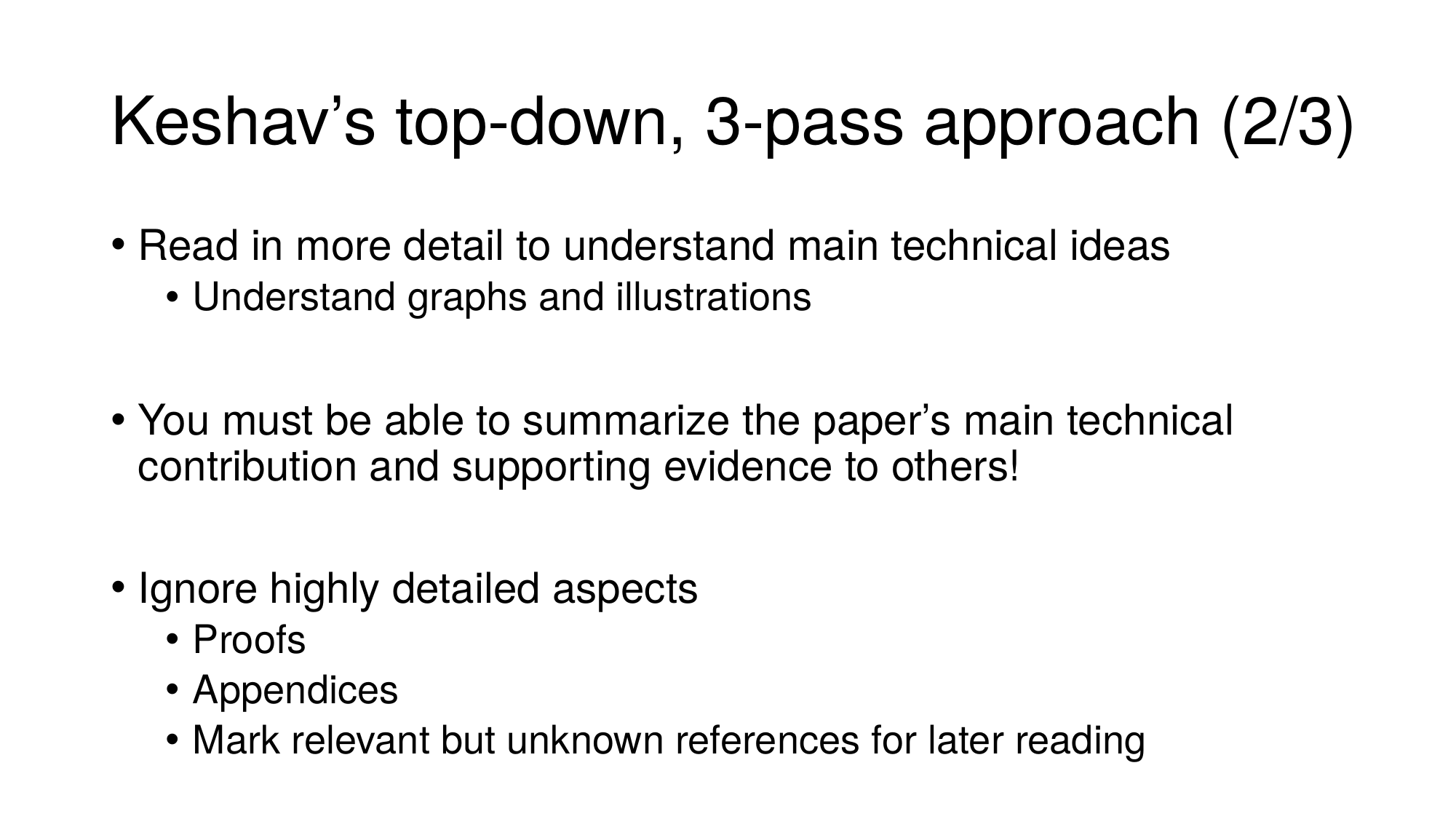

# Keshav’s top-down, 3-pass approach (2/3)
Read in more detail to understand main technical ideas
Understand graphs and illustrations

You must be able to summarize the paper’s main technical contribution and supporting evidence to others!

Ignore highly detailed aspects
Proofs
Appendices
Mark relevant but unknown references for later reading